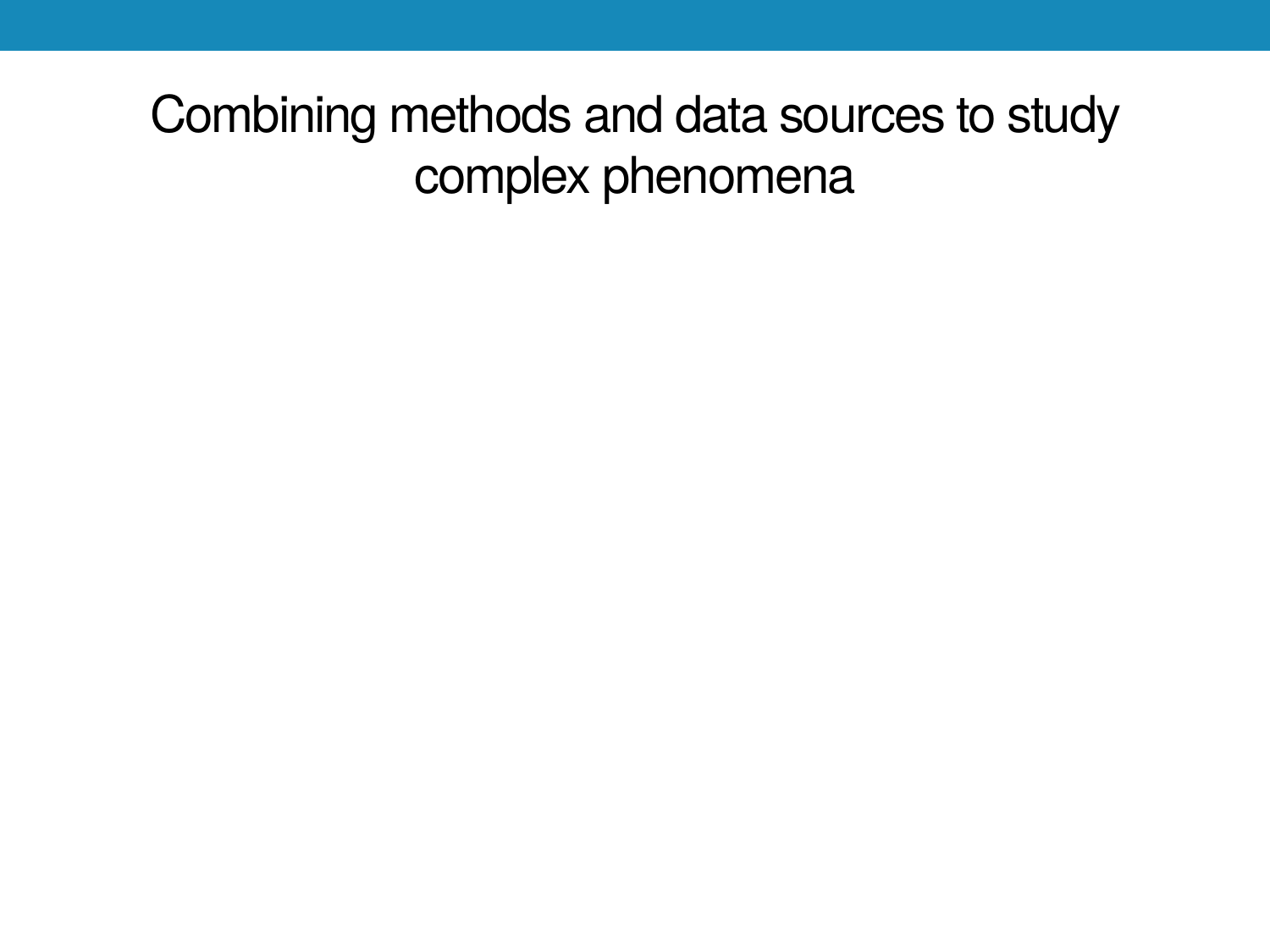

# Combining methods and data sources to study complex phenomena